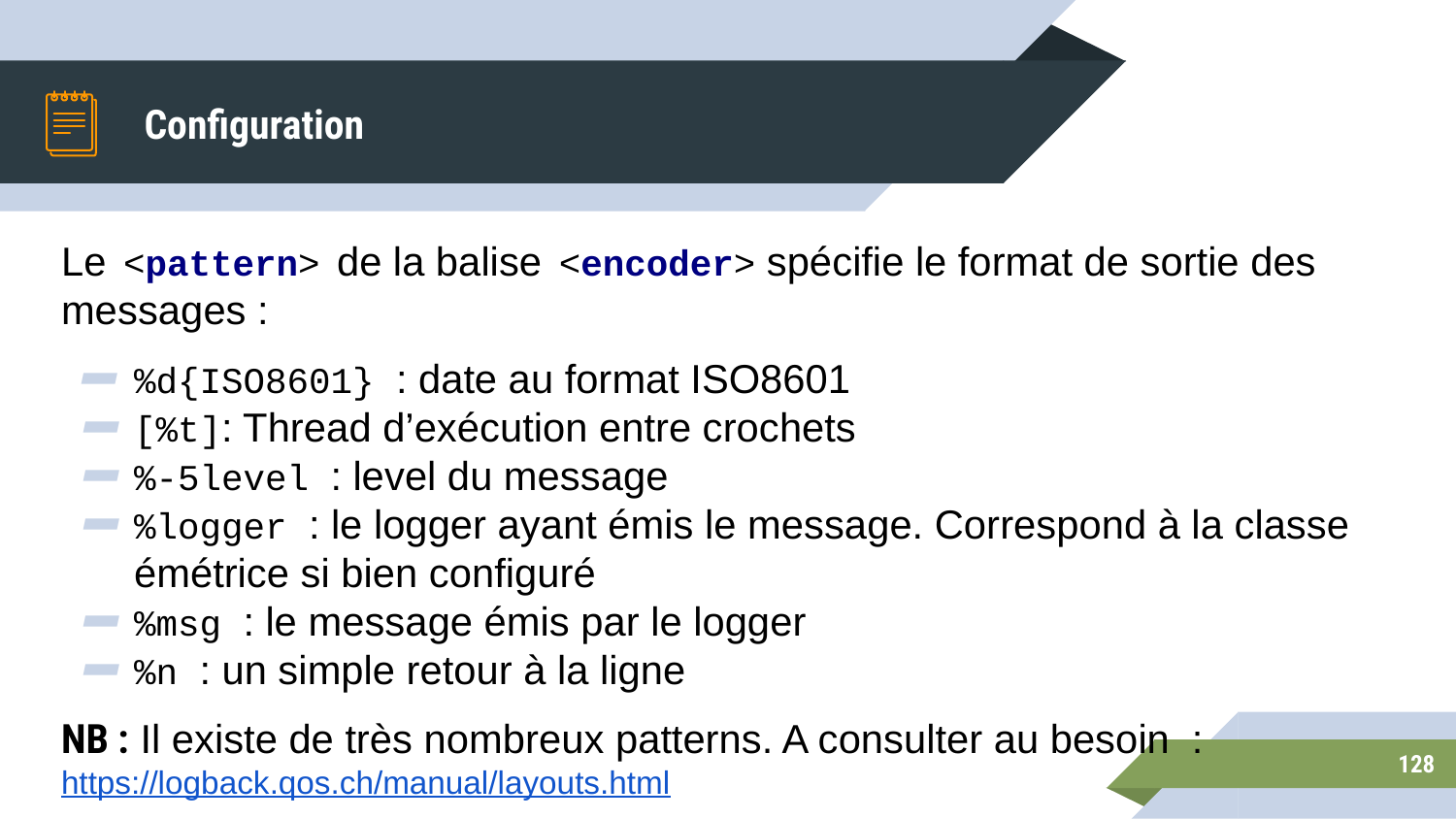

# Configuration

Le <pattern> de la balise <encoder> spécifie le format de sortie des messages :
%d{ISO8601} : date au format ISO8601
[%t]: Thread d’exécution entre crochets
%-5level : level du message
%logger : le logger ayant émis le message. Correspond à la classe émétrice si bien configuré
%msg : le message émis par le logger
%n : un simple retour à la ligne
NB : Il existe de très nombreux patterns. A consulter au besoin  : https://logback.qos.ch/manual/layouts.html

128